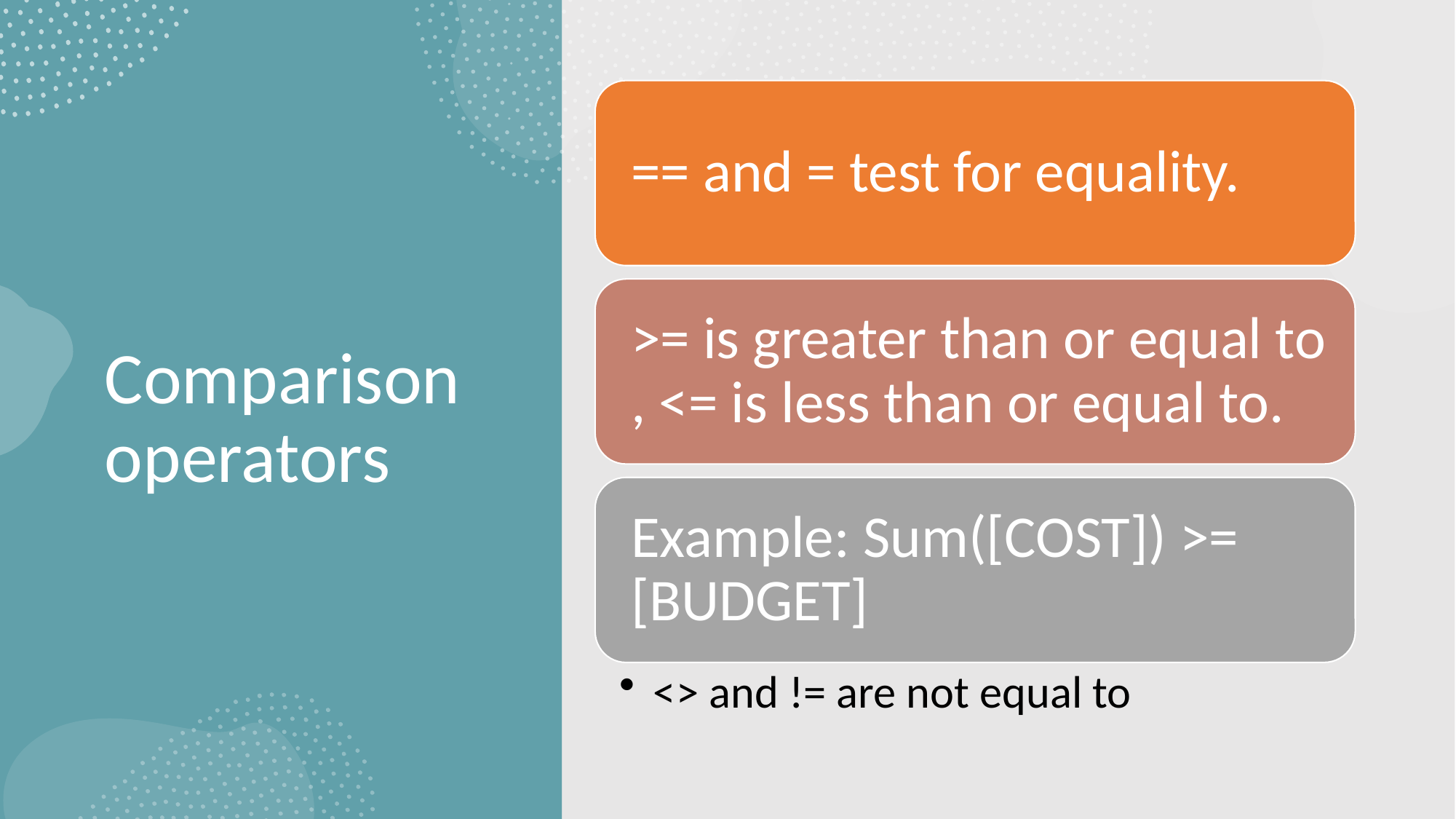

== and = test for equality.
>= is greater than or equal to , <= is less than or equal to.
Example: Sum([COST]) >= [BUDGET]
<> and != are not equal to
# Comparison operators